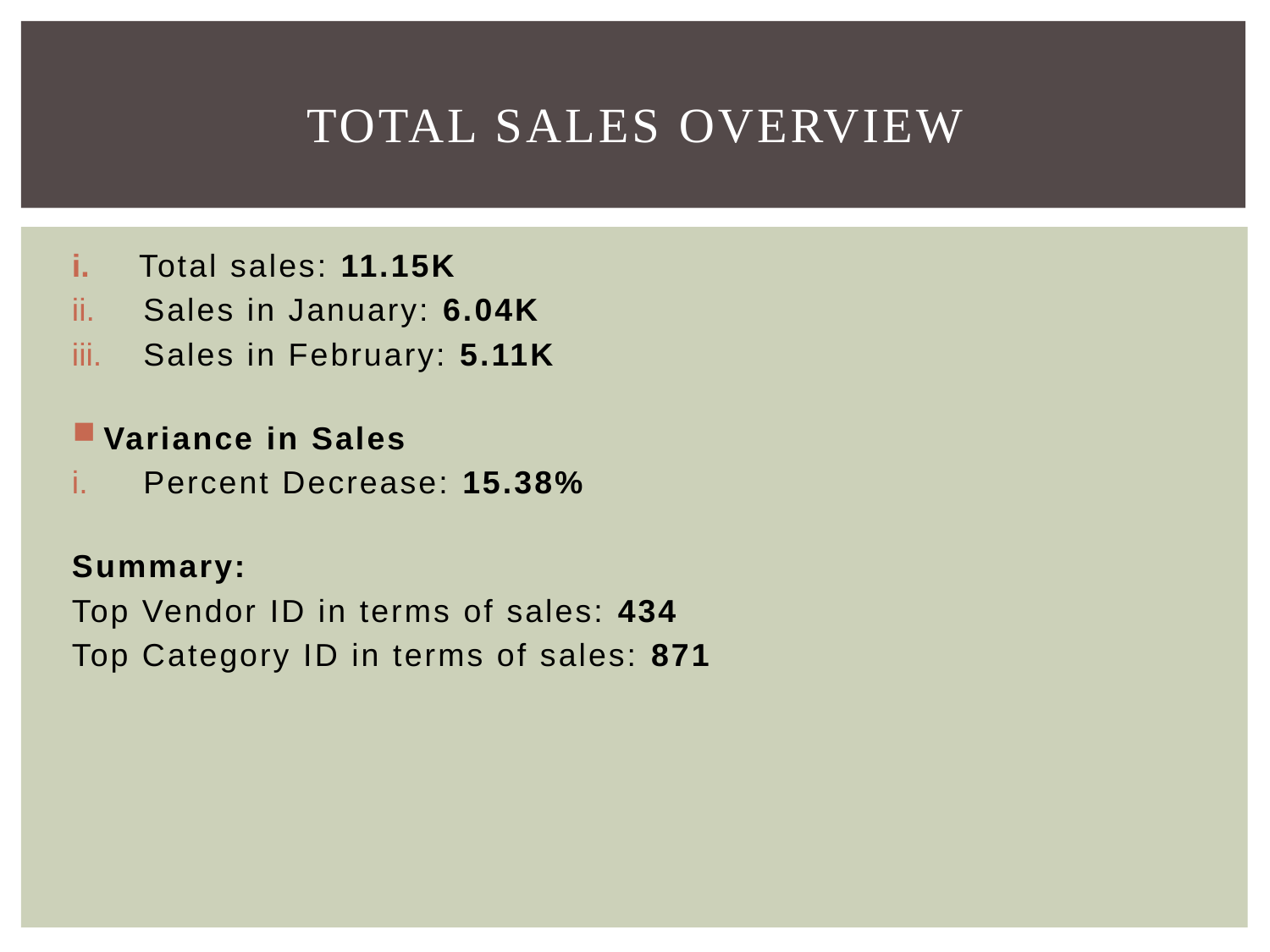

# Total sales overview
 Total sales: 11.15K
Sales in January: 6.04K
Sales in February: 5.11K

Variance in Sales
Percent Decrease: 15.38%

Summary:
Top Vendor ID in terms of sales: 434
Top Category ID in terms of sales: 871